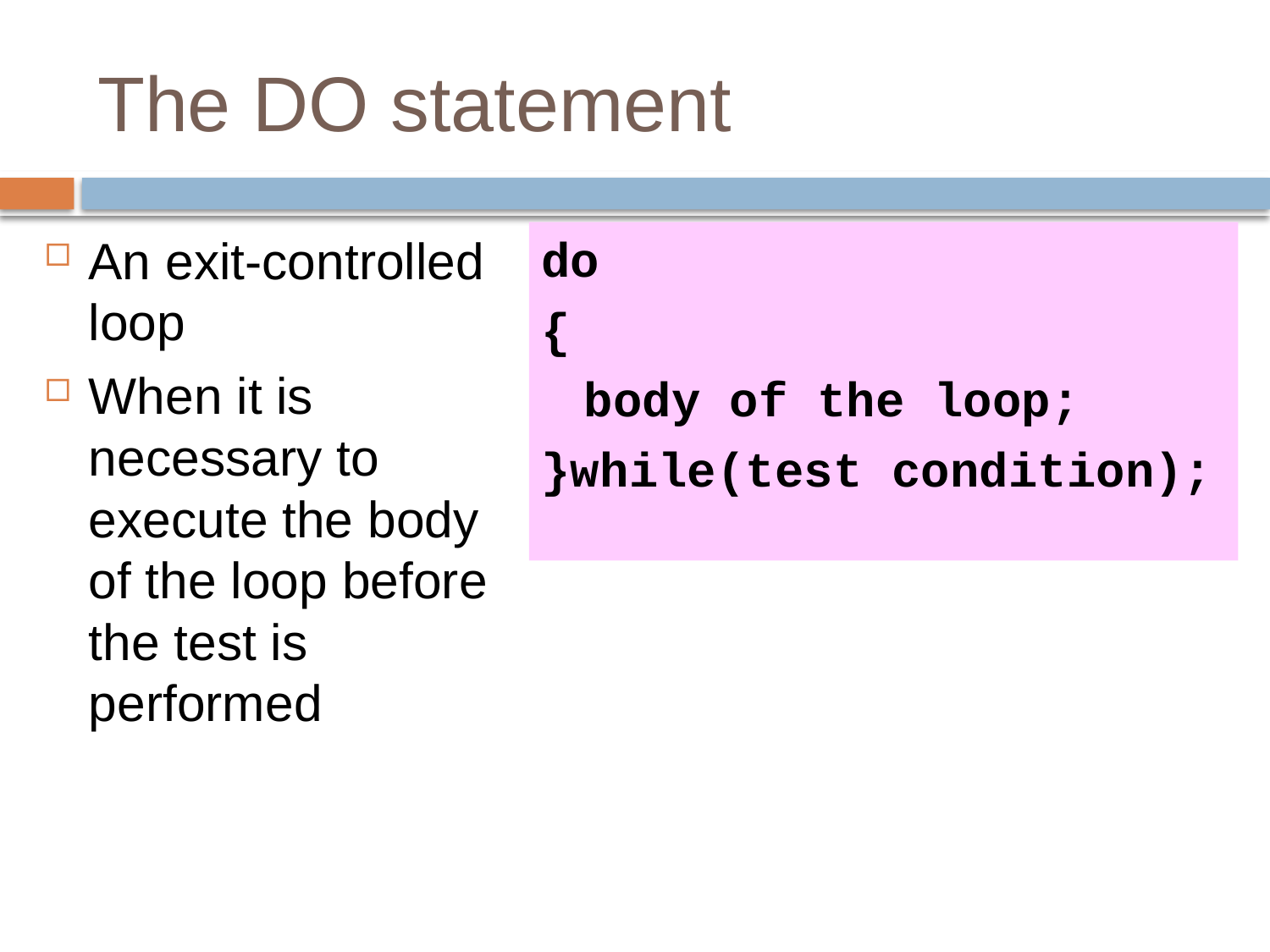

# The DO statement
An exit-controlled loop
When it is necessary to execute the body of the loop before the test is performed

do
{
	body of the loop;
}while(test condition);